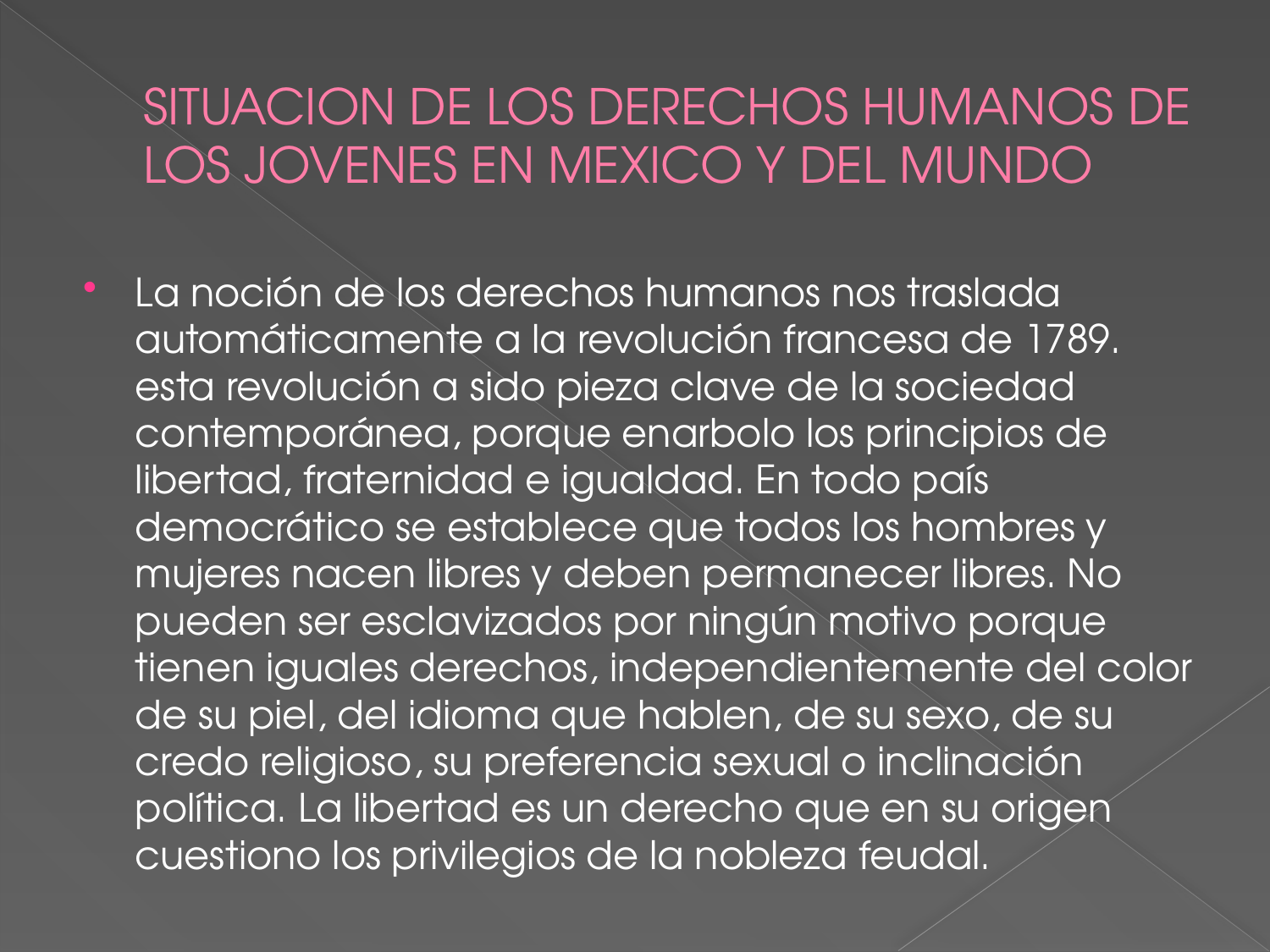

# SITUACION DE LOS DERECHOS HUMANOS DE LOS JOVENES EN MEXICO Y DEL MUNDO
La noción de los derechos humanos nos traslada automáticamente a la revolución francesa de 1789. esta revolución a sido pieza clave de la sociedad contemporánea, porque enarbolo los principios de libertad, fraternidad e igualdad. En todo país democrático se establece que todos los hombres y mujeres nacen libres y deben permanecer libres. No pueden ser esclavizados por ningún motivo porque tienen iguales derechos, independientemente del color de su piel, del idioma que hablen, de su sexo, de su credo religioso, su preferencia sexual o inclinación política. La libertad es un derecho que en su origen cuestiono los privilegios de la nobleza feudal.